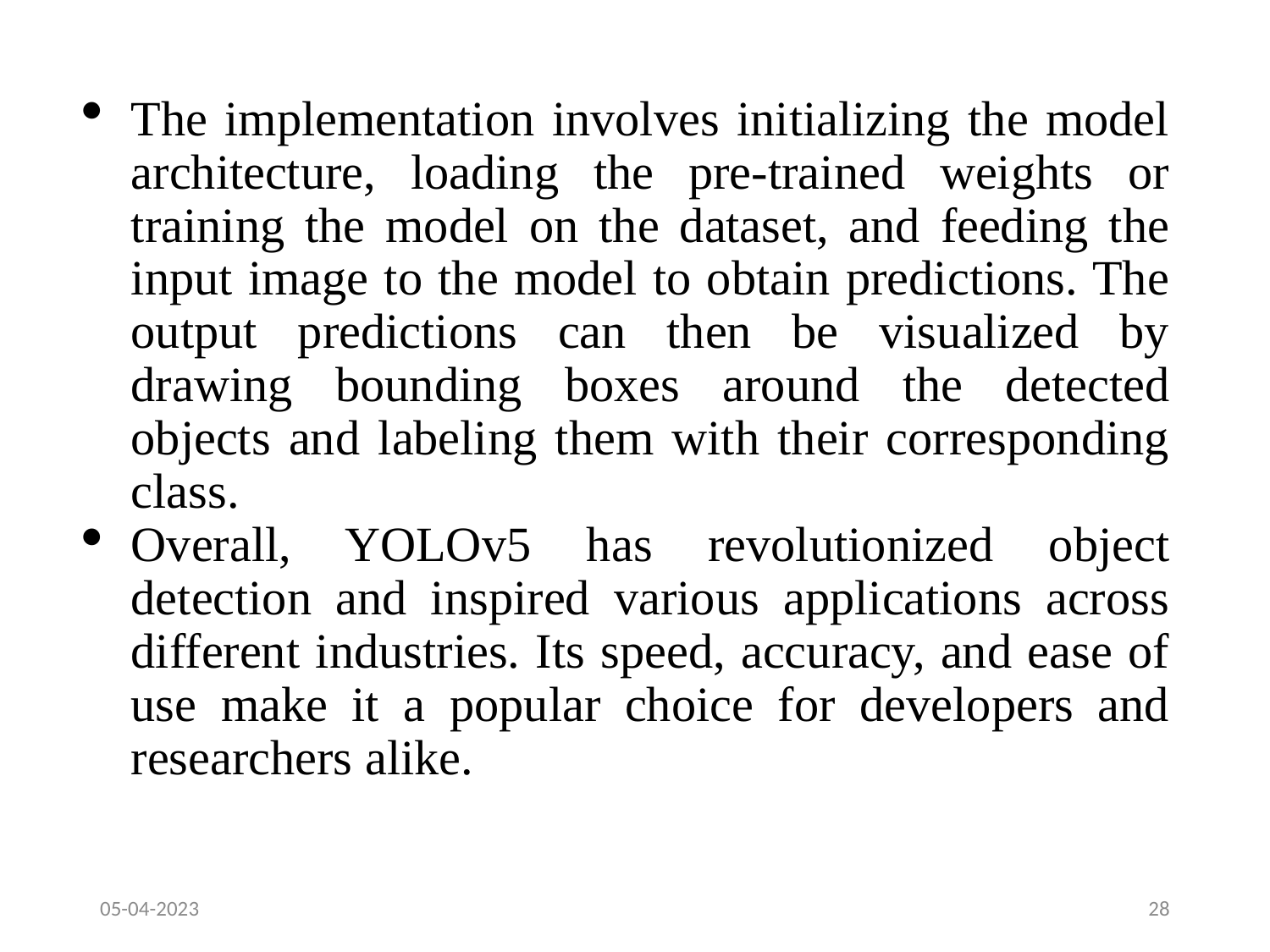

The implementation involves initializing the model architecture, loading the pre-trained weights or training the model on the dataset, and feeding the input image to the model to obtain predictions. The output predictions can then be visualized by drawing bounding boxes around the detected objects and labeling them with their corresponding class.
Overall, YOLOv5 has revolutionized object detection and inspired various applications across different industries. Its speed, accuracy, and ease of use make it a popular choice for developers and researchers alike.
05-04-2023
28